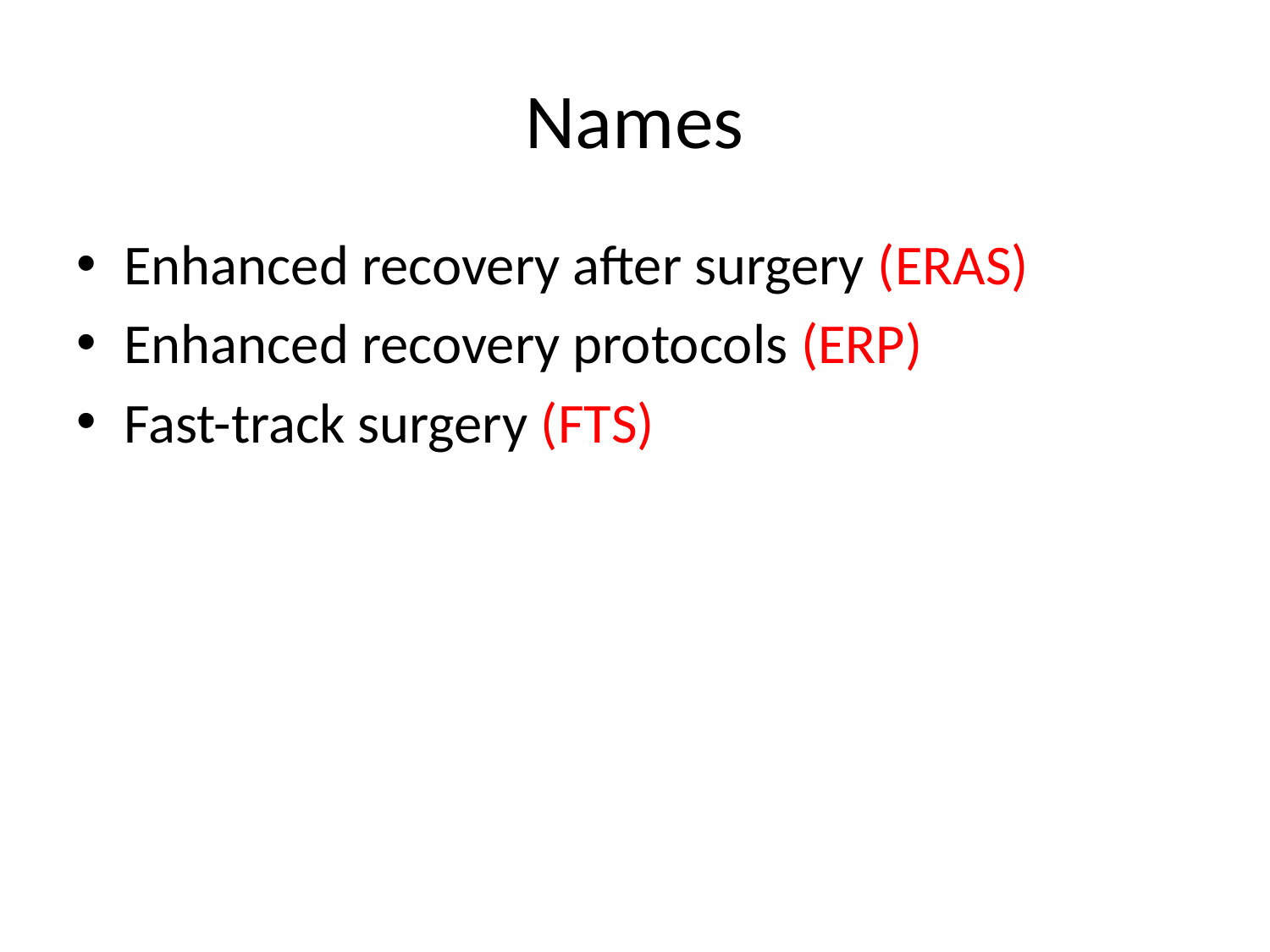

# Names
Enhanced recovery after surgery (ERAS)
Enhanced recovery protocols (ERP)
Fast-track surgery (FTS)